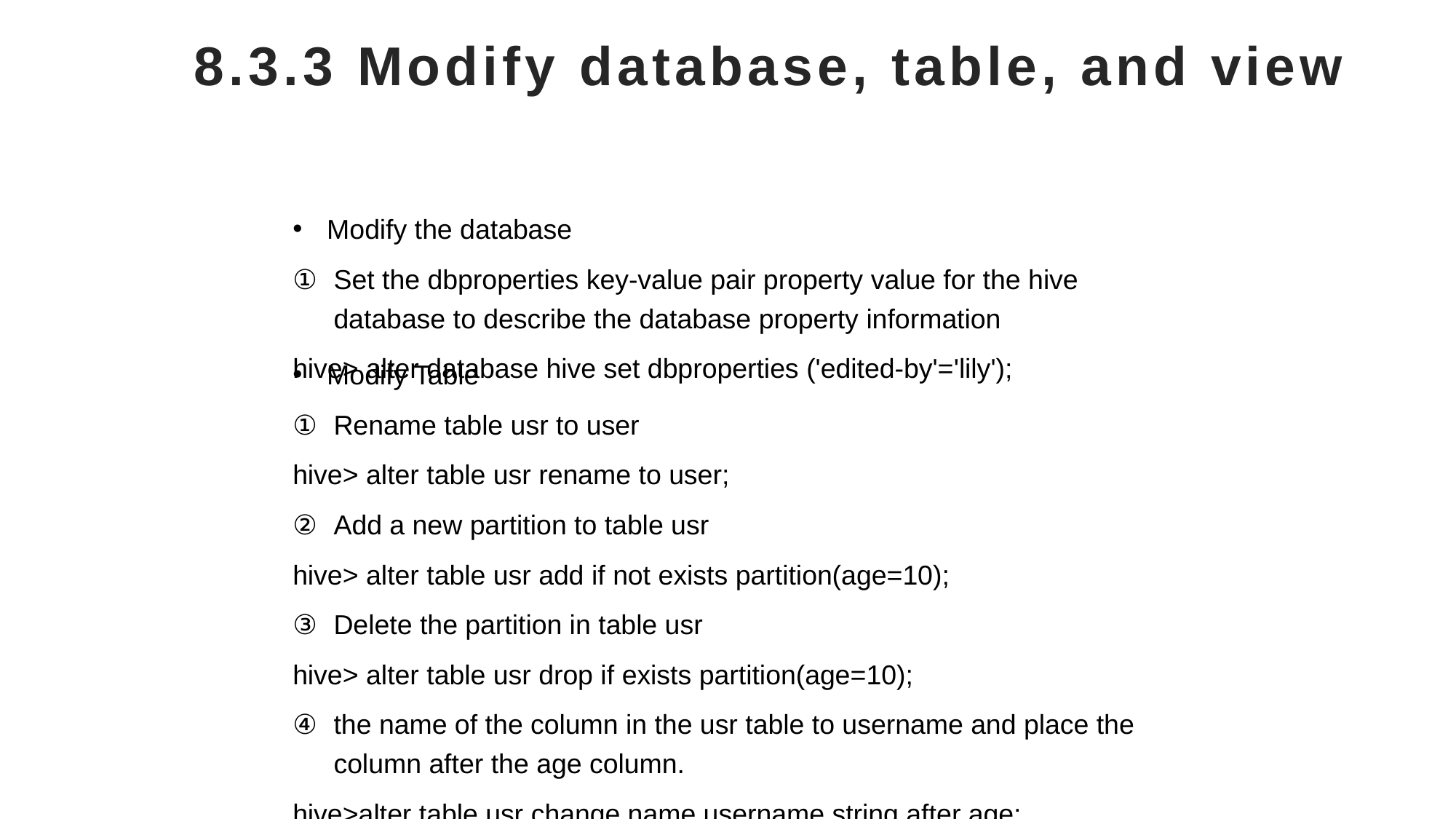

# 8.3.3 Modify database, table, and view
Modify the database
Set the dbproperties key-value pair property value for the hive database to describe the database property information
hive> alter database hive set dbproperties ('edited-by'='lily');
Modify Table
Rename table usr to user
hive> alter table usr rename to user;
Add a new partition to table usr
hive> alter table usr add if not exists partition(age=10);
Delete the partition in table usr
hive> alter table usr drop if exists partition(age=10);
the name of the column in the usr table to username and place the column after the age column.
hive>alter table usr change name username string after age;